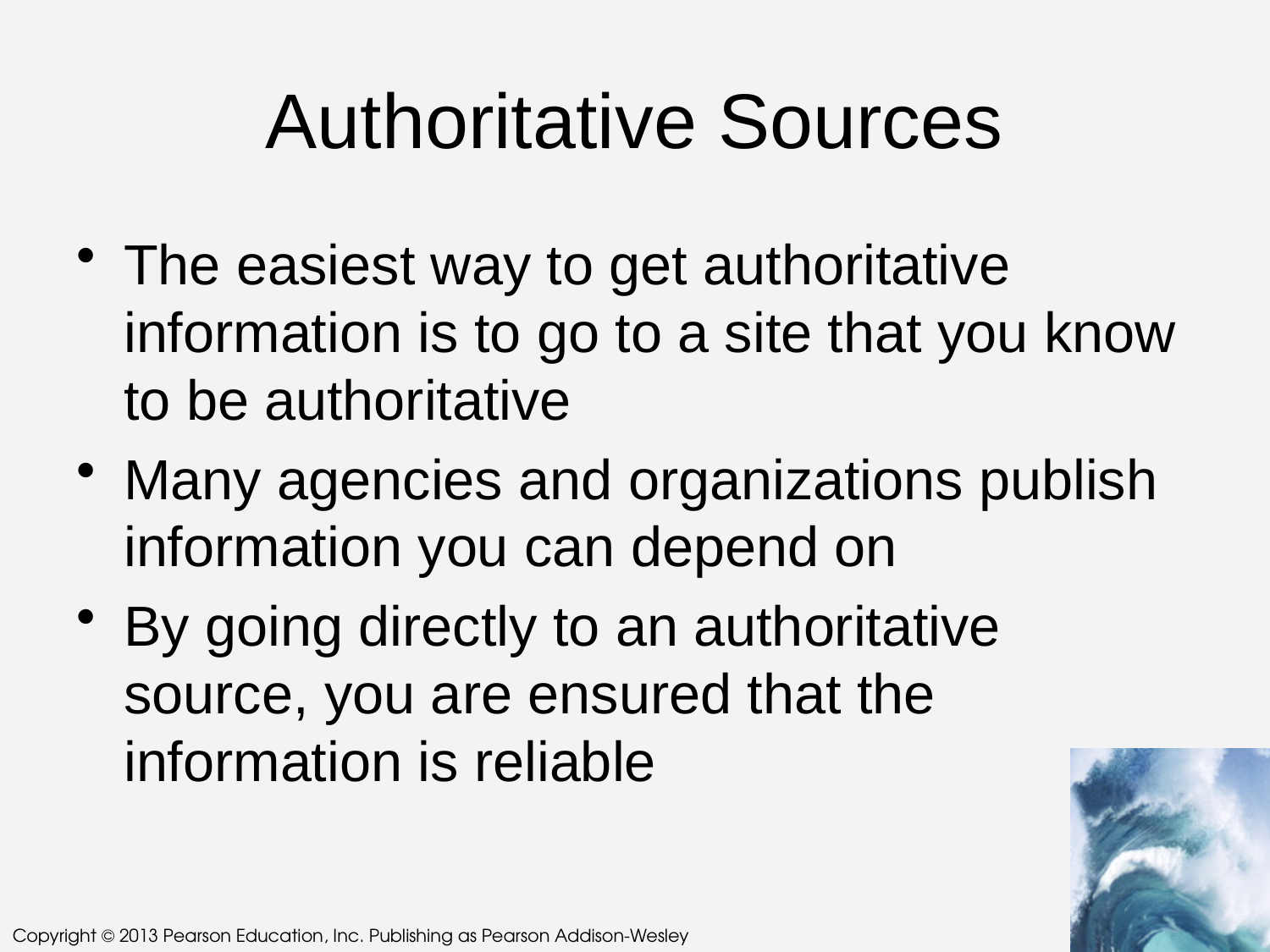

# Authoritative Sources
The easiest way to get authoritative information is to go to a site that you know to be authoritative
Many agencies and organizations publish information you can depend on
By going directly to an authoritative source, you are ensured that the information is reliable